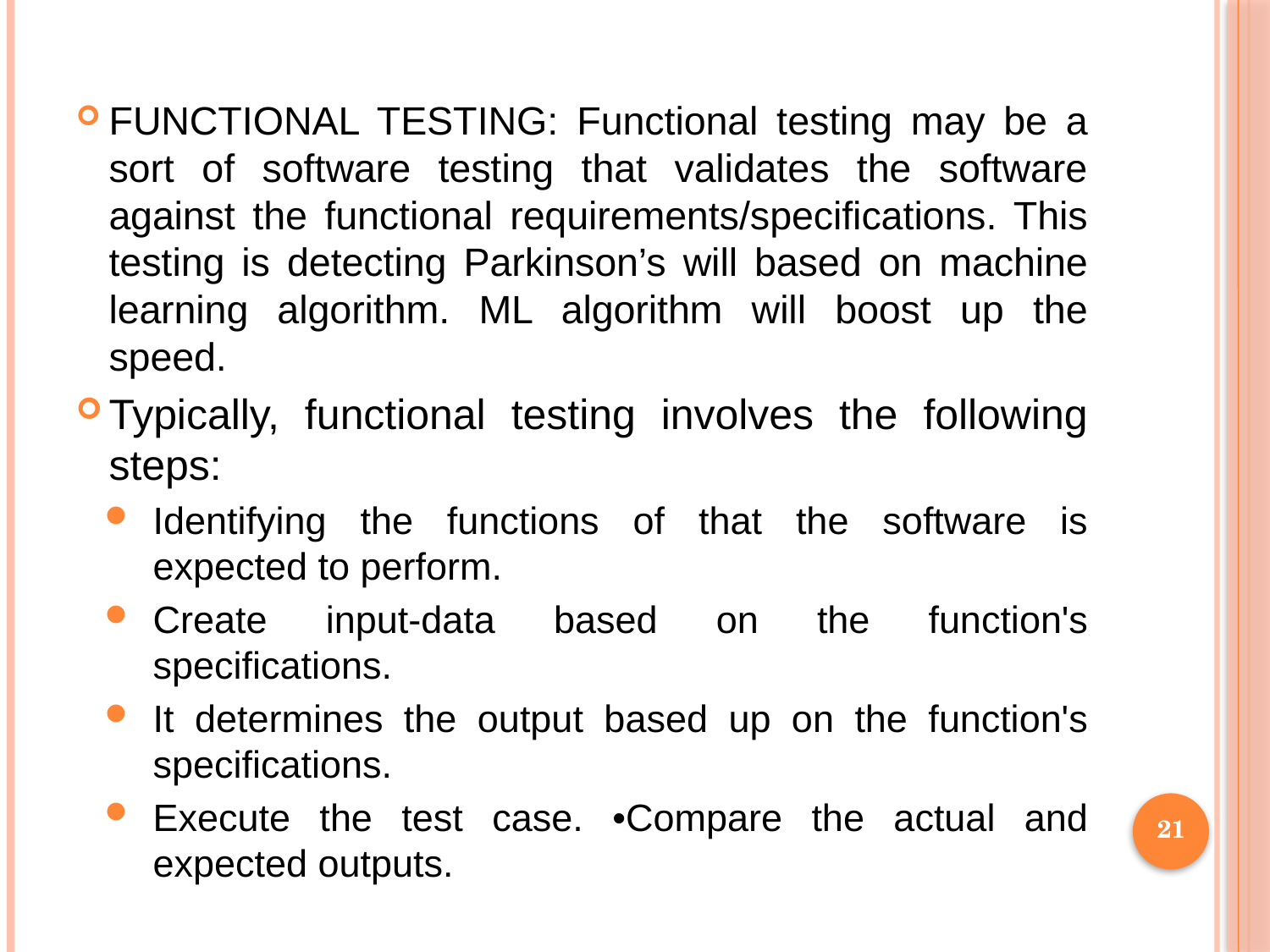

FUNCTIONAL TESTING: Functional testing may be a sort of software testing that validates the software against the functional requirements/specifications. This testing is detecting Parkinson’s will based on machine learning algorithm. ML algorithm will boost up the speed.
Typically, functional testing involves the following steps:
Identifying the functions of that the software is expected to perform.
Create input-data based on the function's specifications.
It determines the output based up on the function's specifications.
Execute the test case. •Compare the actual and expected outputs.
21